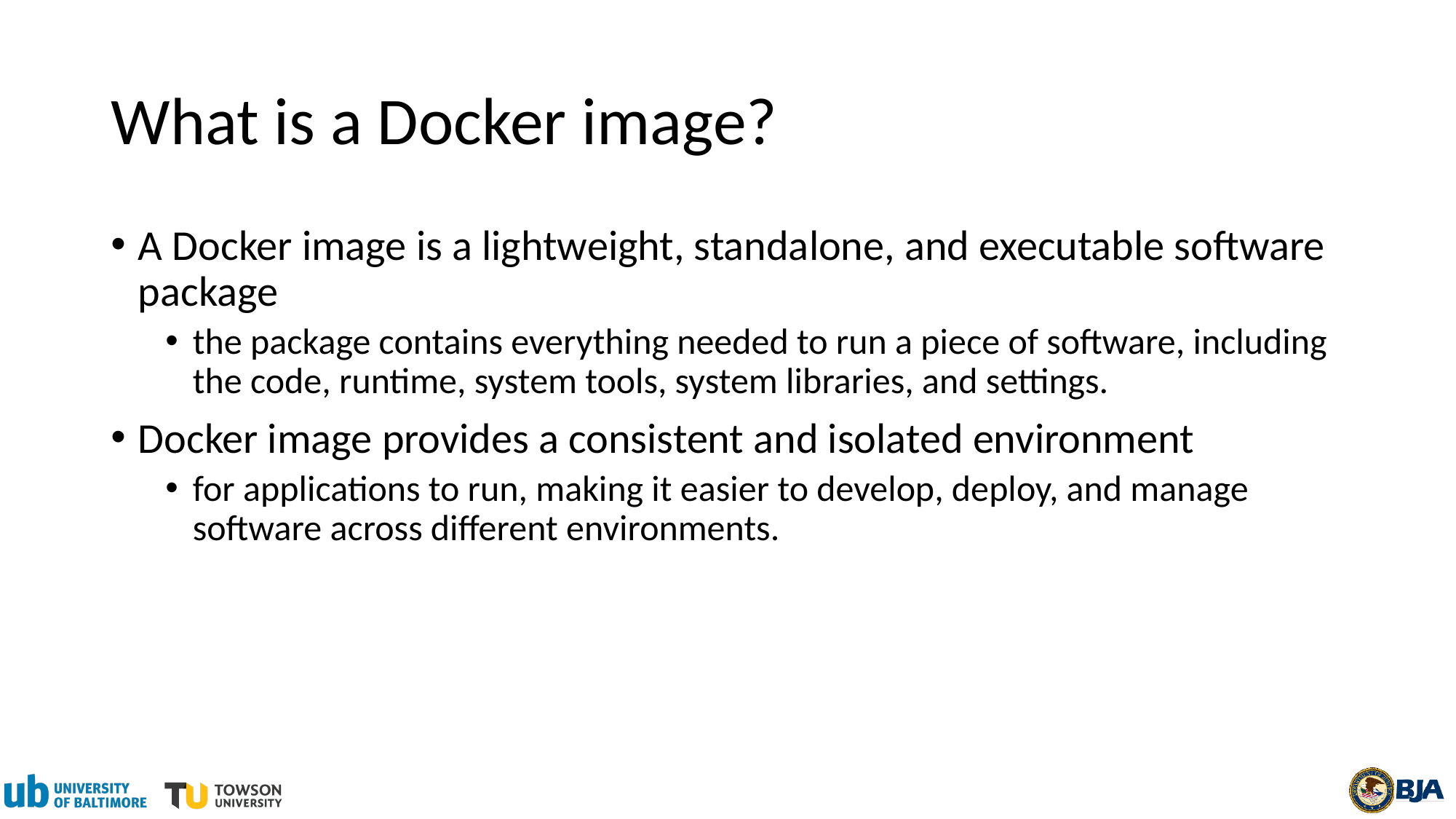

# What is a Docker image?
A Docker image is a lightweight, standalone, and executable software package
the package contains everything needed to run a piece of software, including the code, runtime, system tools, system libraries, and settings.
Docker image provides a consistent and isolated environment
for applications to run, making it easier to develop, deploy, and manage software across different environments.